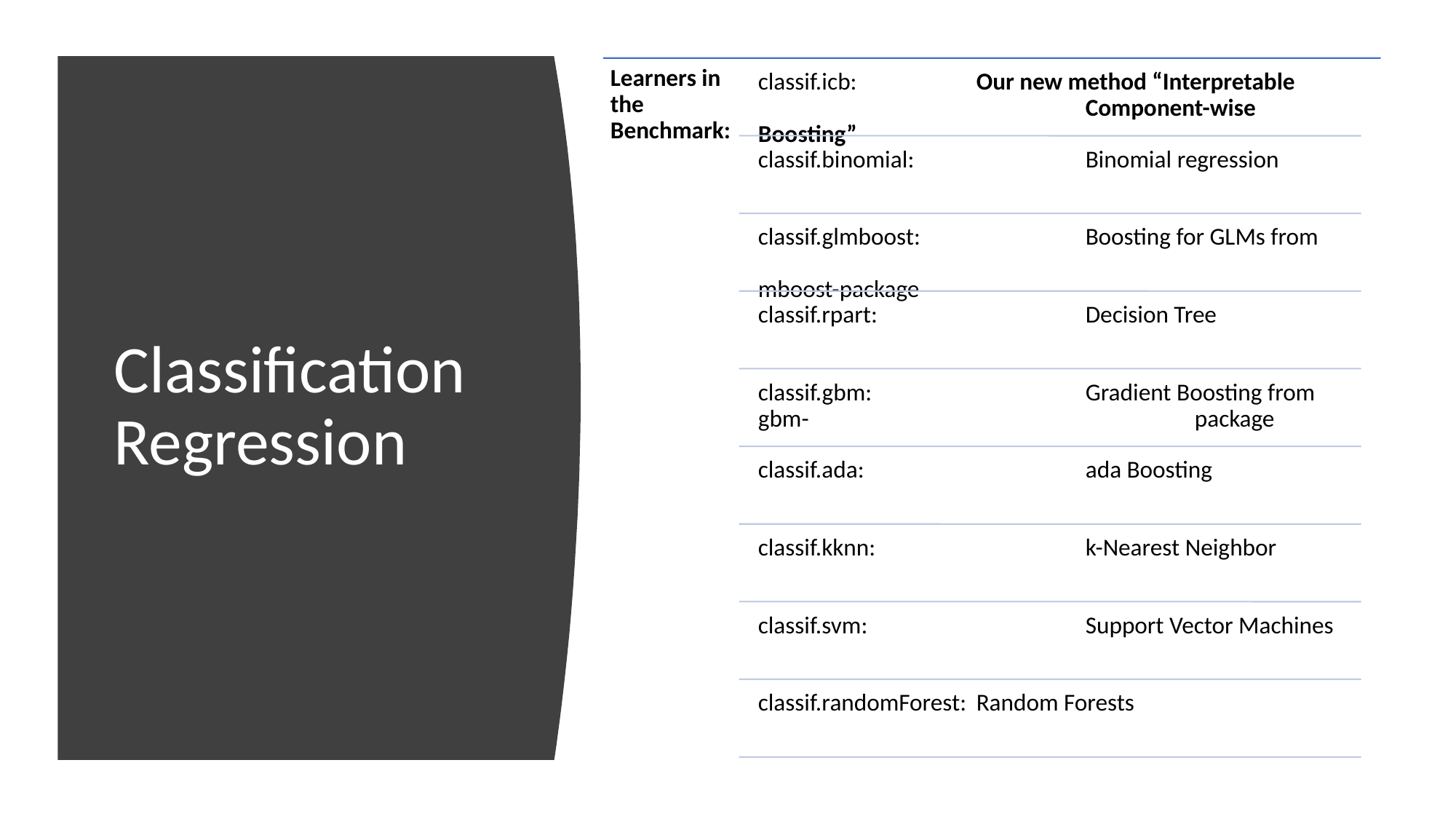

Learners in the Benchmark:
classif.icb: 		Our new method “Interpretable 				Component-wise Boosting”
classif.binomial: 		Binomial regression
classif.glmboost: 		Boosting for GLMs from 					mboost-package
classif.rpart: 		Decision Tree
classif.gbm: 		Gradient Boosting from gbm-				package
classif.ada:  		ada Boosting
classif.kknn: 		k-Nearest Neighbor
classif.svm: 		Support Vector Machines
classif.randomForest: 	Random Forests
# Classification Regression